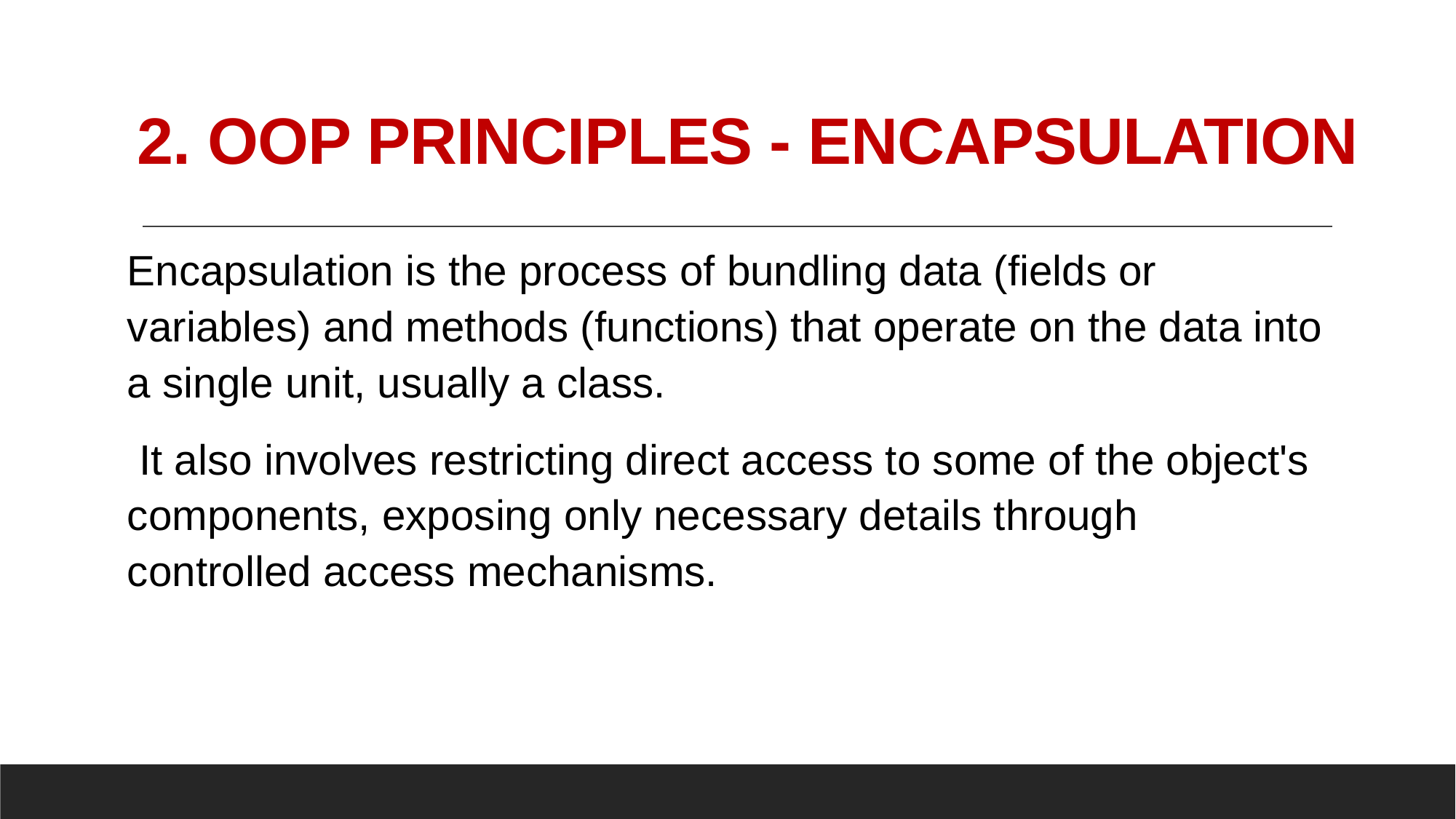

# 2. OOP PRINCIPLES - ENCAPSULATION
Encapsulation is the process of bundling data (fields or variables) and methods (functions) that operate on the data into a single unit, usually a class.
 It also involves restricting direct access to some of the object's components, exposing only necessary details through controlled access mechanisms.